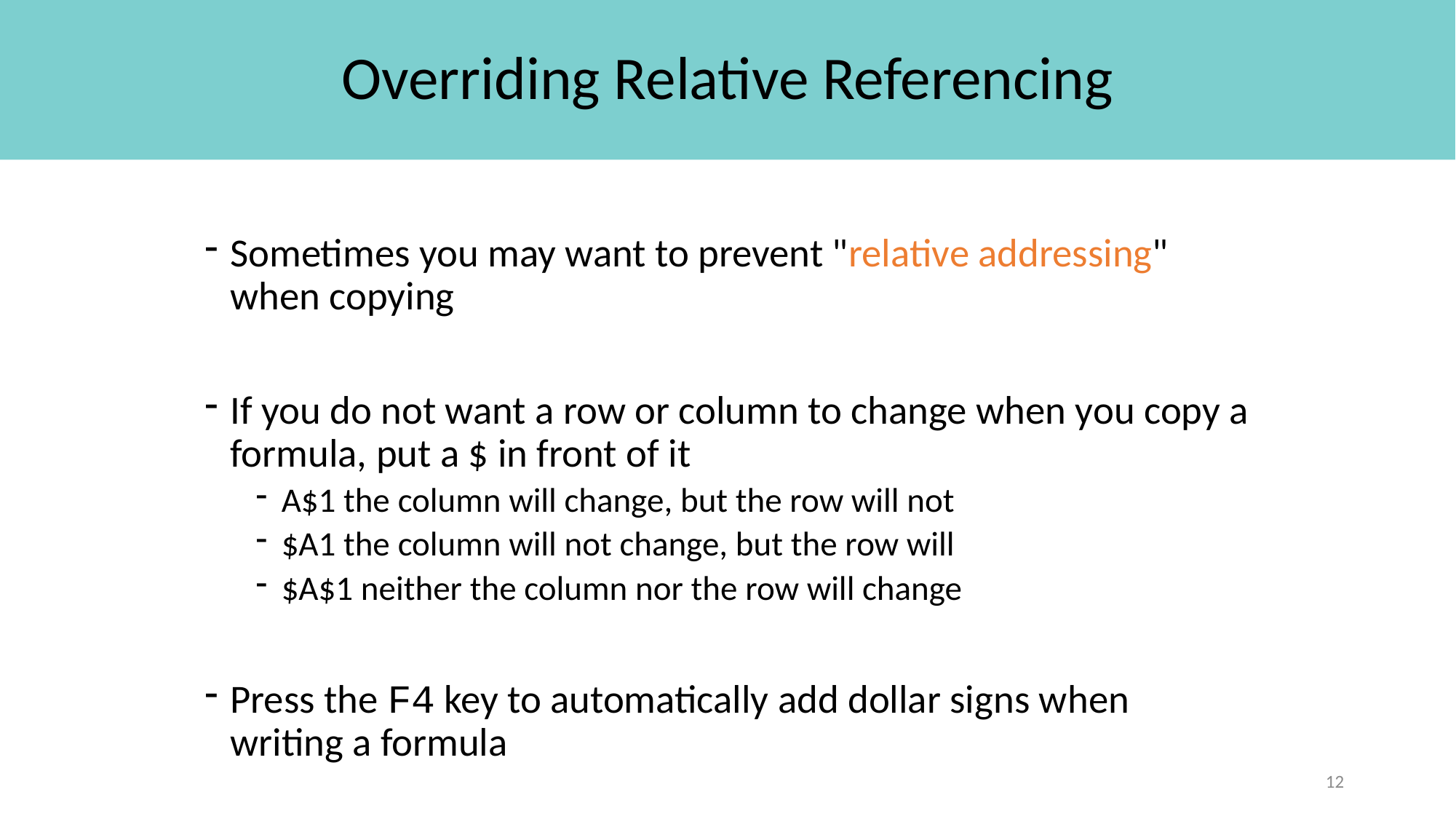

# Overriding Relative Referencing
Sometimes you may want to prevent "relative addressing" when copying

If you do not want a row or column to change when you copy a formula, put a $ in front of it
A$1 the column will change, but the row will not
$A1 the column will not change, but the row will
$A$1 neither the column nor the row will change

Press the F4 key to automatically add dollar signs when writing a formula

12